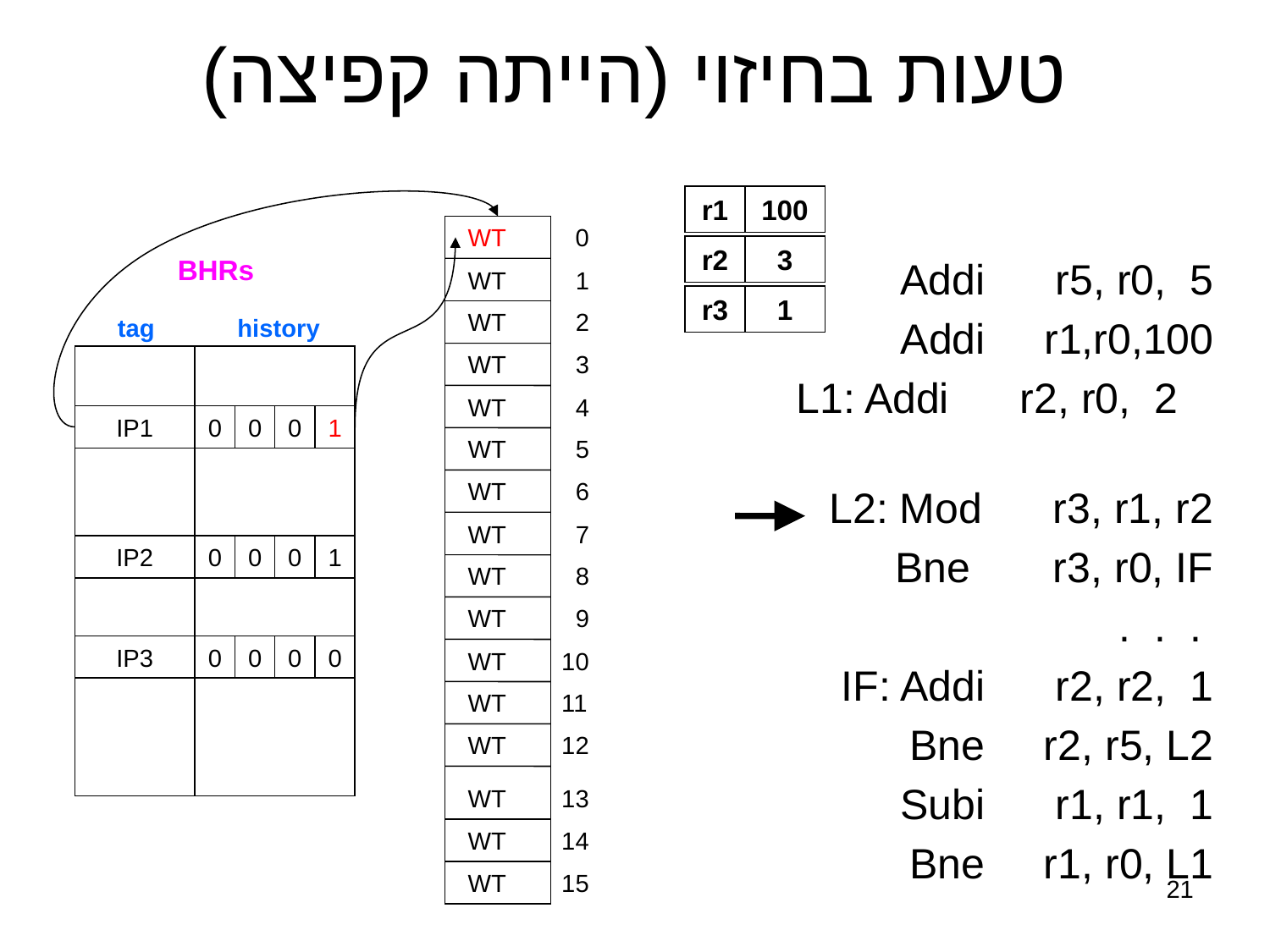

# טעות בחיזוי (הייתה קפיצה)
r1
100
r2
3
r3
1

WT          0

WT          1

WT
WT          2

WT
WT          3

WT          4

WT          5

WT          6

WT          7

WT
WT          8

WT          9

WT        10

WT        11

WT        12

WT        13

WT        14

WT
WT        15

BHRs
Addi      r5, r0,  5
Addi     r1,r0,100
L1: Addi      r2, r0,  2
L2: Mod      r3, r1, r2
Bne       r3, r0, IF
.  .  .
IF: Addi      r2, r2,  1
Bne     r2, r5, L2
Subi      r1, r1,  1
Bne     r1, r0, L1

tag
history

IP1
0
0
0
1

IP2
0
0
0
1
IP3
0
0
0
0
21